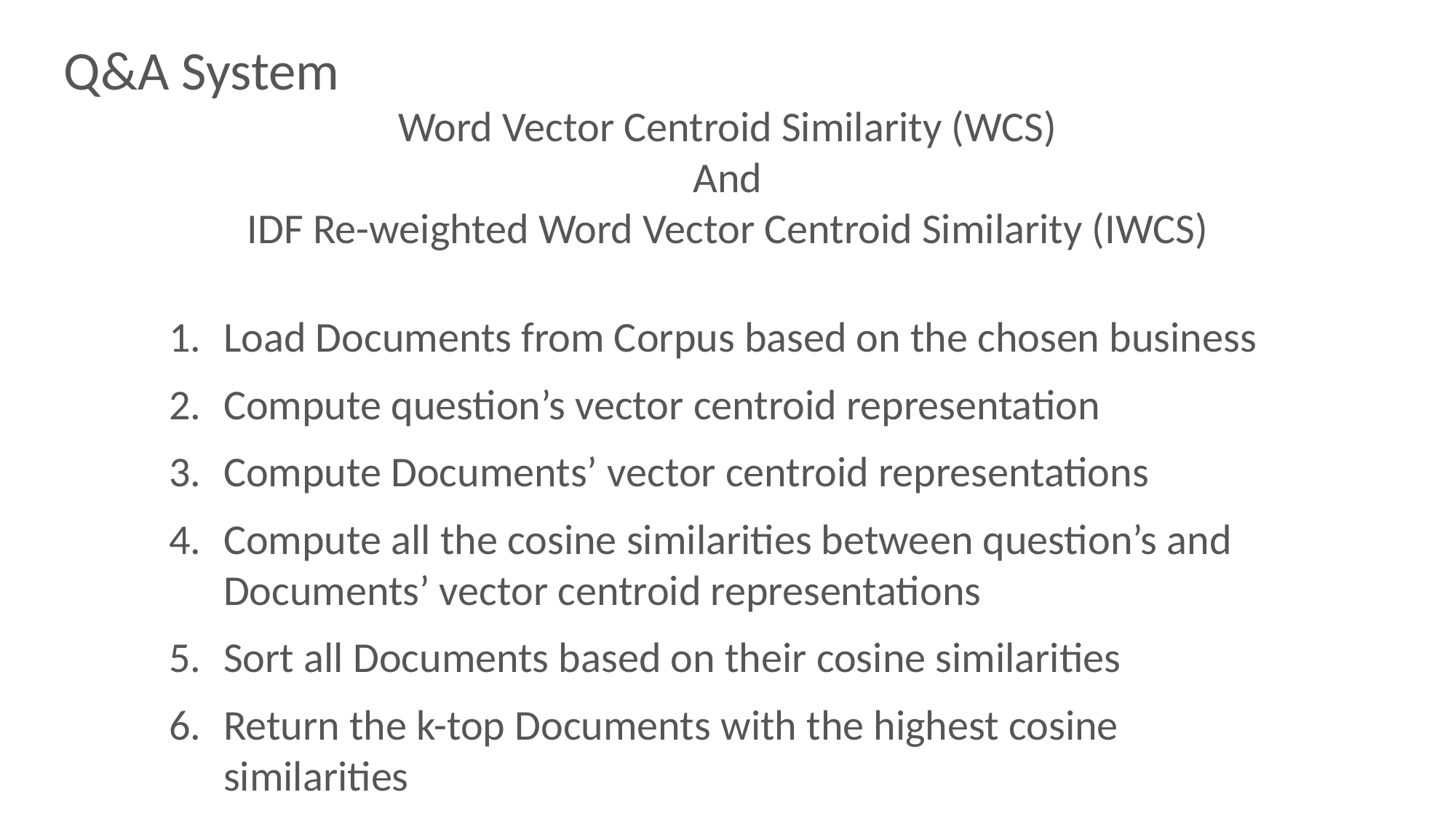

Q&A System
Word Vector Centroid Similarity (WCS)
And
IDF Re-weighted Word Vector Centroid Similarity (IWCS)
Load Documents from Corpus based on the chosen business

Compute question’s vector centroid representation

Compute Documents’ vector centroid representations

Compute all the cosine similarities between question’s and Documents’ vector centroid representations

Sort all Documents based on their cosine similarities

Return the k-top Documents with the highest cosine similarities